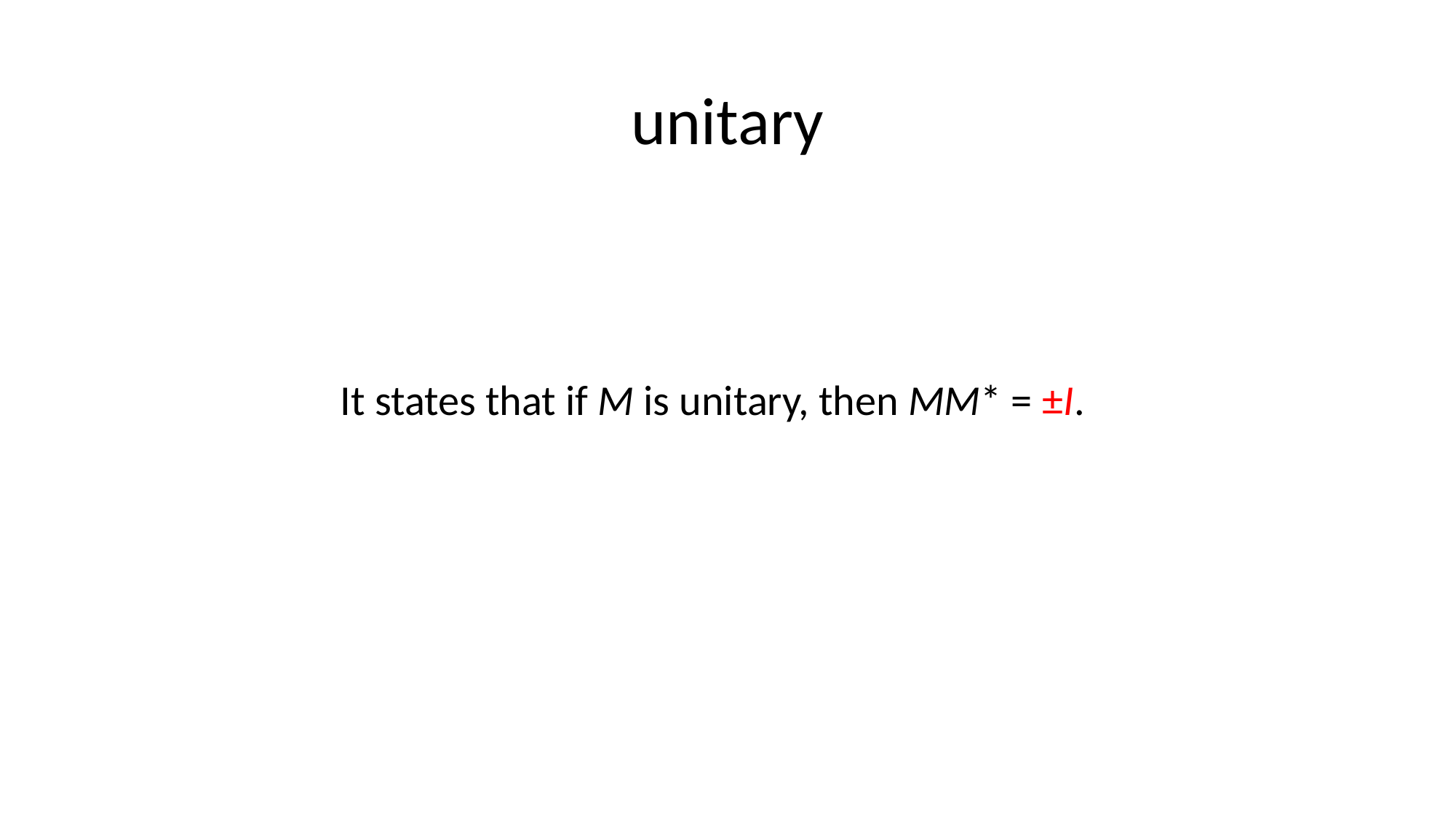

# unitary
It states that if M is unitary, then MM* = ±I.